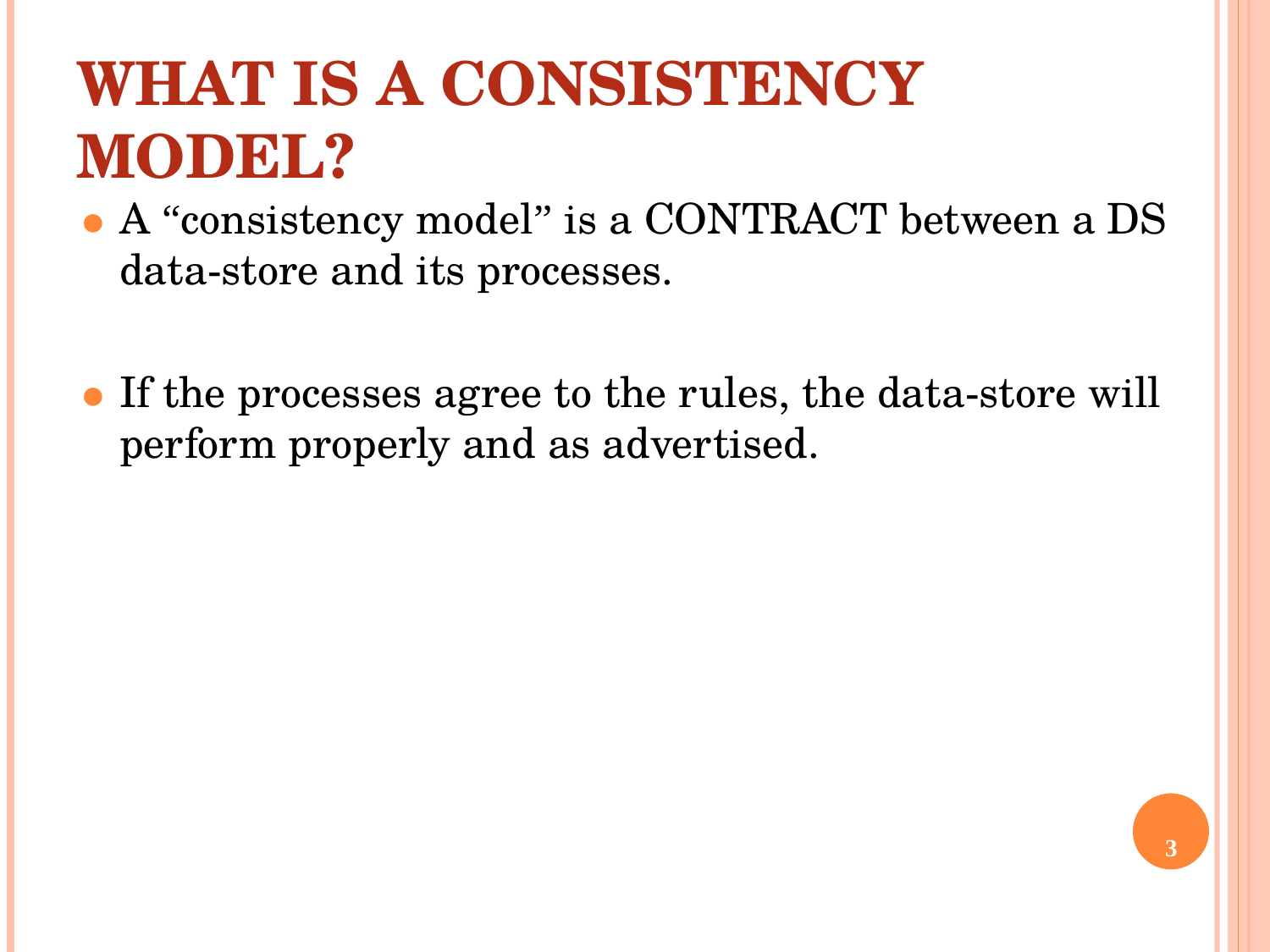

# What is a Consistency Model?
A “consistency model” is a CONTRACT between a DS data-store and its processes.

If the processes agree to the rules, the data-store will perform properly and as advertised.

3